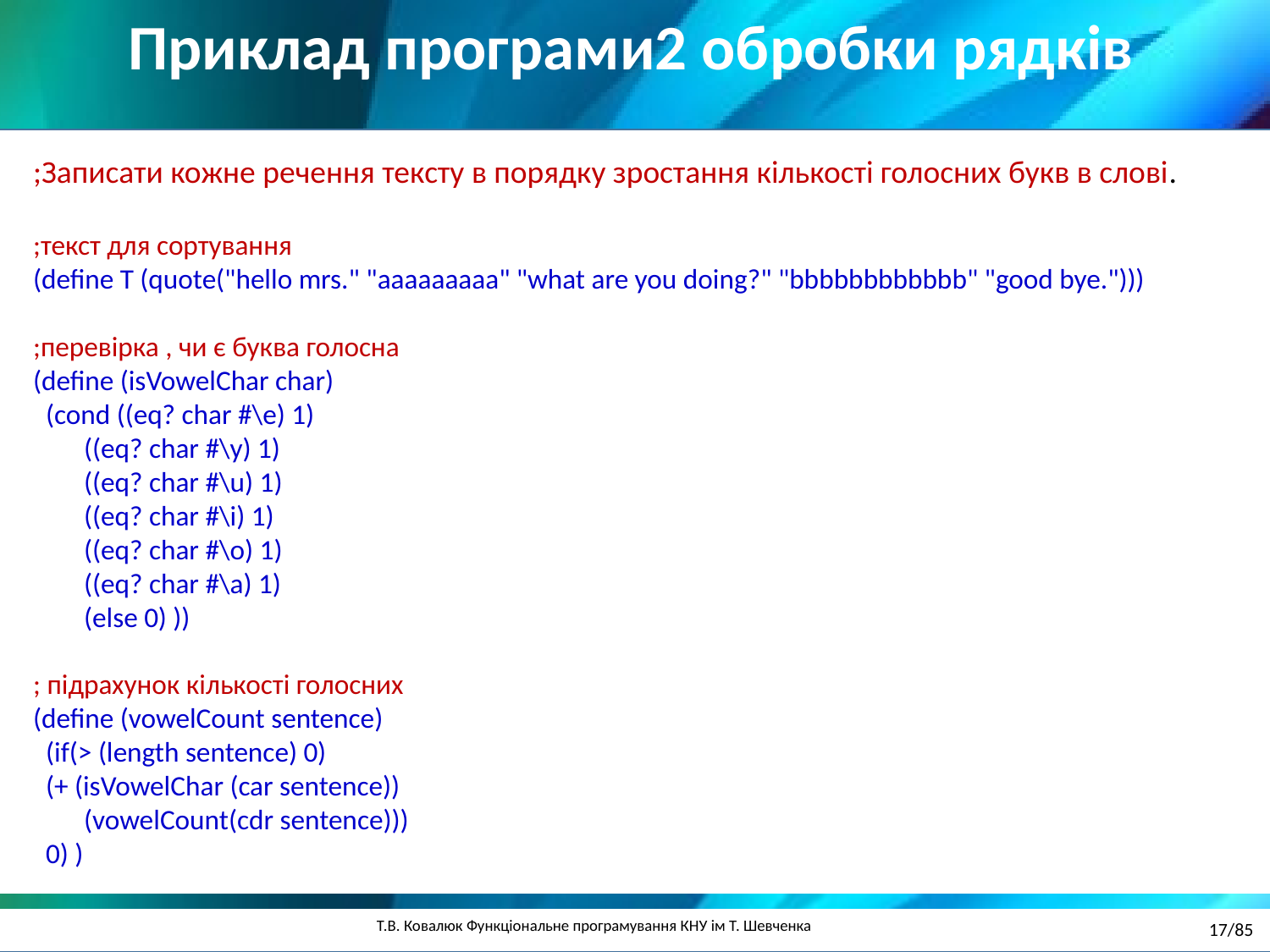

Приклад програми2 обробки рядків

;Записати кожне речення тексту в порядку зростання кількості голосних букв в слові.

;текст для сортування
(define T (quote("hello mrs." "aaaaaaaaa" "what are you doing?" "bbbbbbbbbbbb" "good bye.")))

;перевірка , чи є буква голосна
(define (isVowelChar char)
  (cond ((eq? char #\e) 1)
        ((eq? char #\y) 1)
        ((eq? char #\u) 1)
        ((eq? char #\i) 1)
        ((eq? char #\o) 1)
        ((eq? char #\a) 1)
        (else 0) ))

; підрахунок кількості голосних
(define (vowelCount sentence)
  (if(> (length sentence) 0)
  (+ (isVowelChar (car sentence))
        (vowelCount(cdr sentence)))
  0) )

17